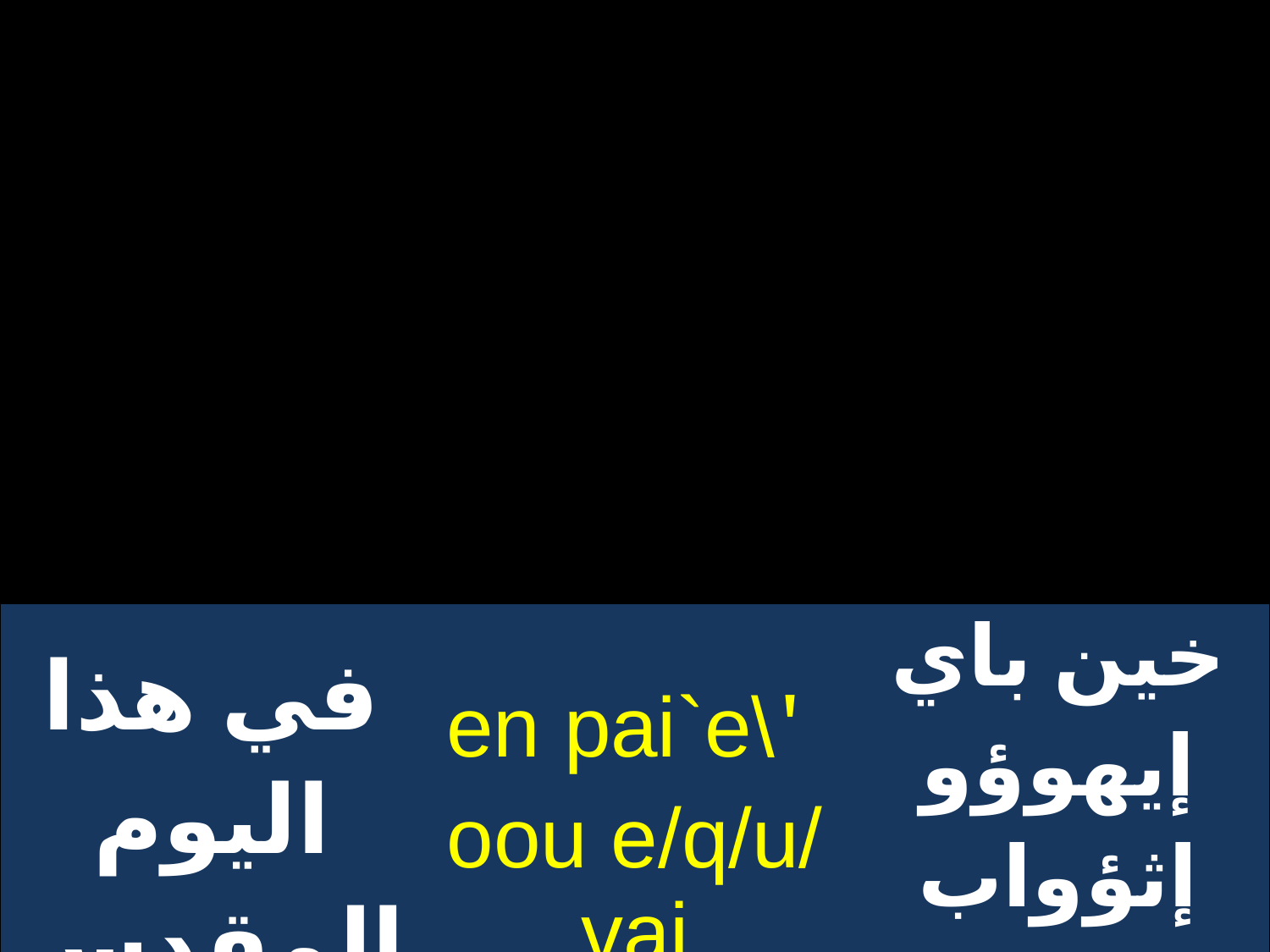

| في هذا اليوم المقدس | 'en pai`e\oou e/q/u/ vai | خين باي إيهوؤو إثؤواب فاى |
| --- | --- | --- |